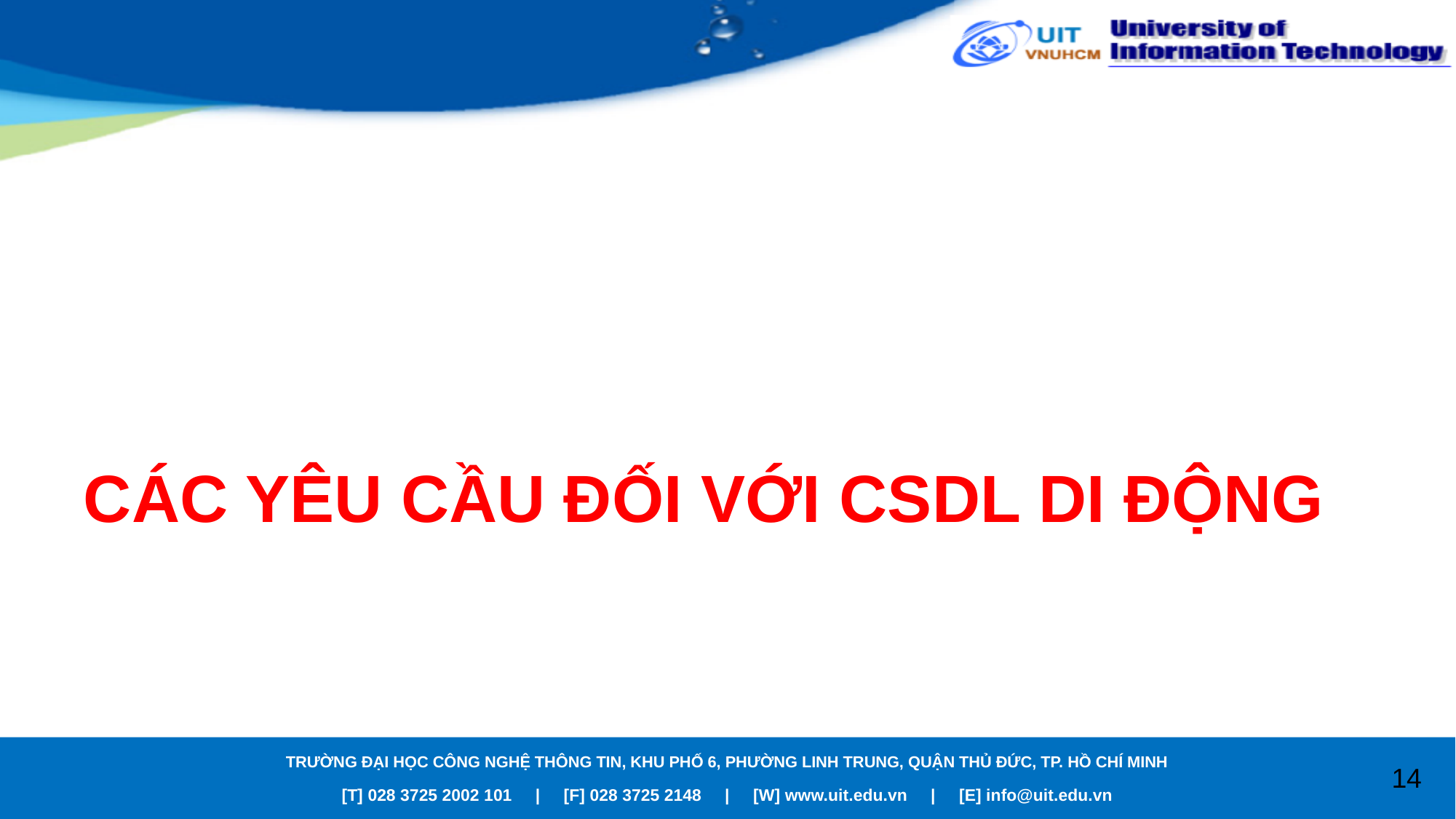

# CÁC YÊU CẦU ĐỐI VỚI CSDL DI ĐỘNG